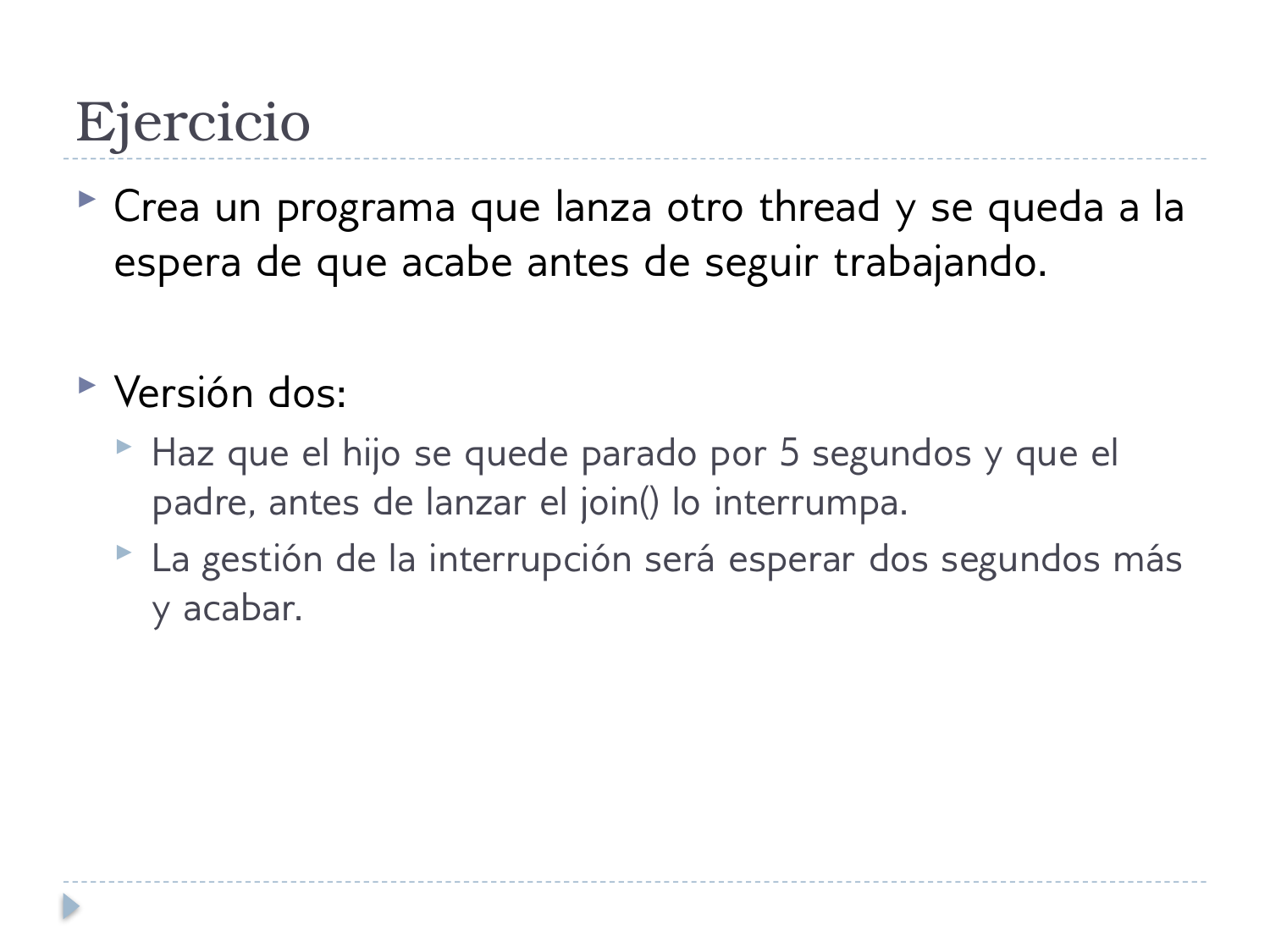

# Ejercicio
Crea un programa que lanza otro thread y se queda a la espera de que acabe antes de seguir trabajando.

Versión dos:
Haz que el hijo se quede parado por 5 segundos y que el padre, antes de lanzar el join() lo interrumpa.
La gestión de la interrupción será esperar dos segundos más y acabar.